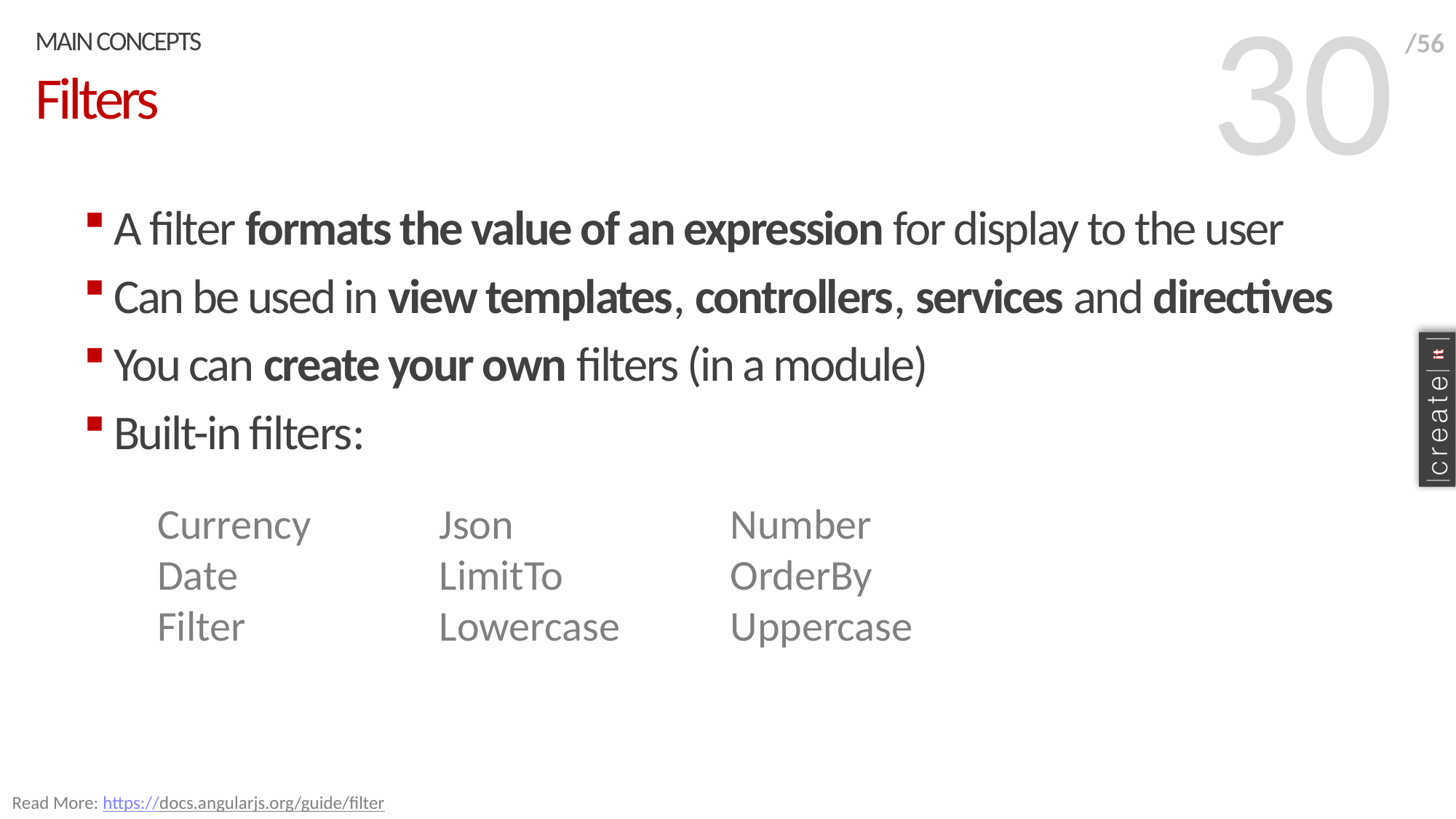

30
Main concepts
/56
# Filters
A filter formats the value of an expression for display to the user
Can be used in view templates, controllers, services and directives
You can create your own filters (in a module)
Built-in filters:
Json
LimitTo
Lowercase
Number
OrderBy
Uppercase
Currency
Date
Filter
Read More: https://docs.angularjs.org/guide/filter